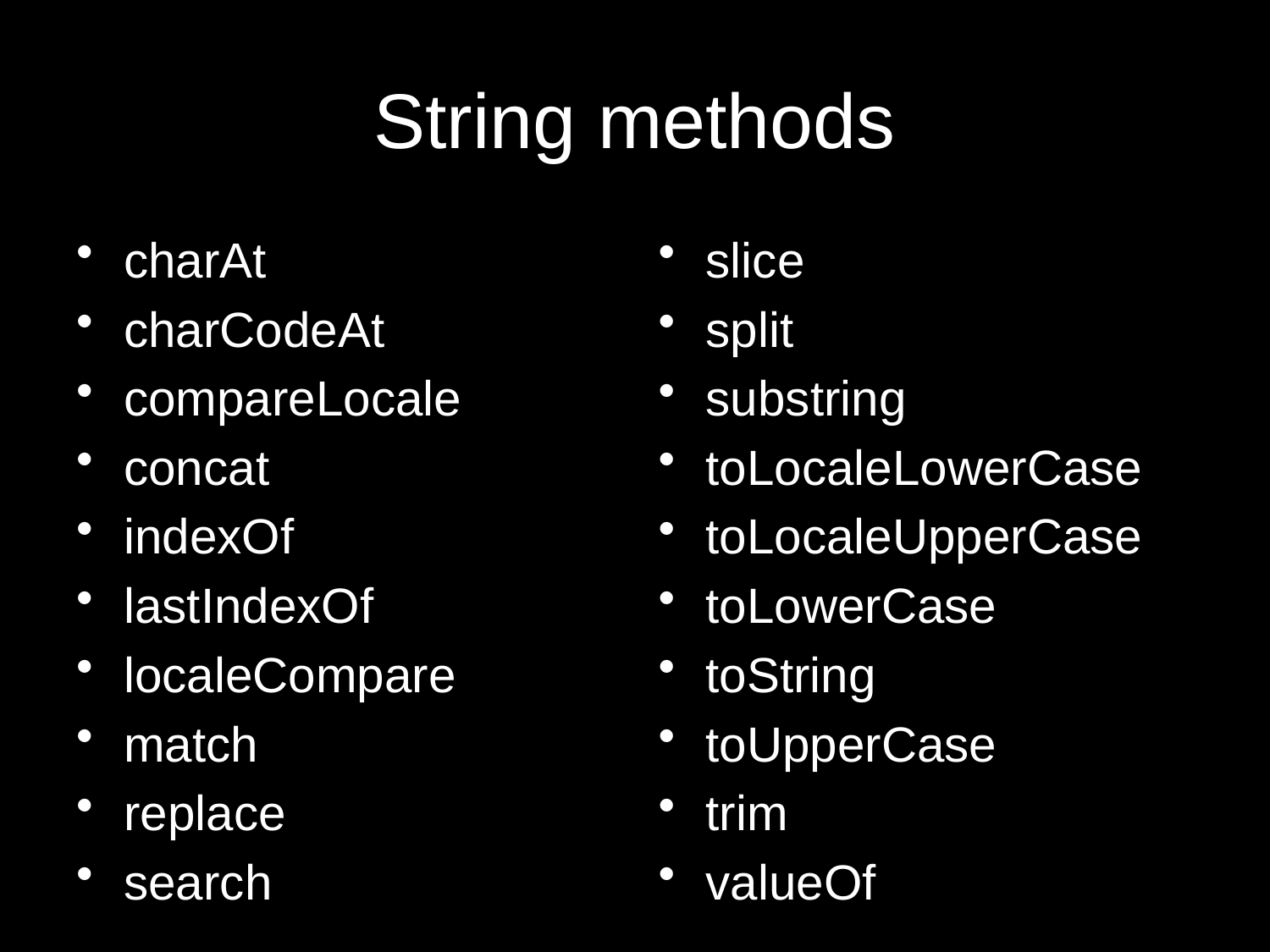

# String methods
charAt
charCodeAt
compareLocale
concat
indexOf
lastIndexOf
localeCompare
match
replace
search
slice
split
substring
toLocaleLowerCase
toLocaleUpperCase
toLowerCase
toString
toUpperCase
trim
valueOf